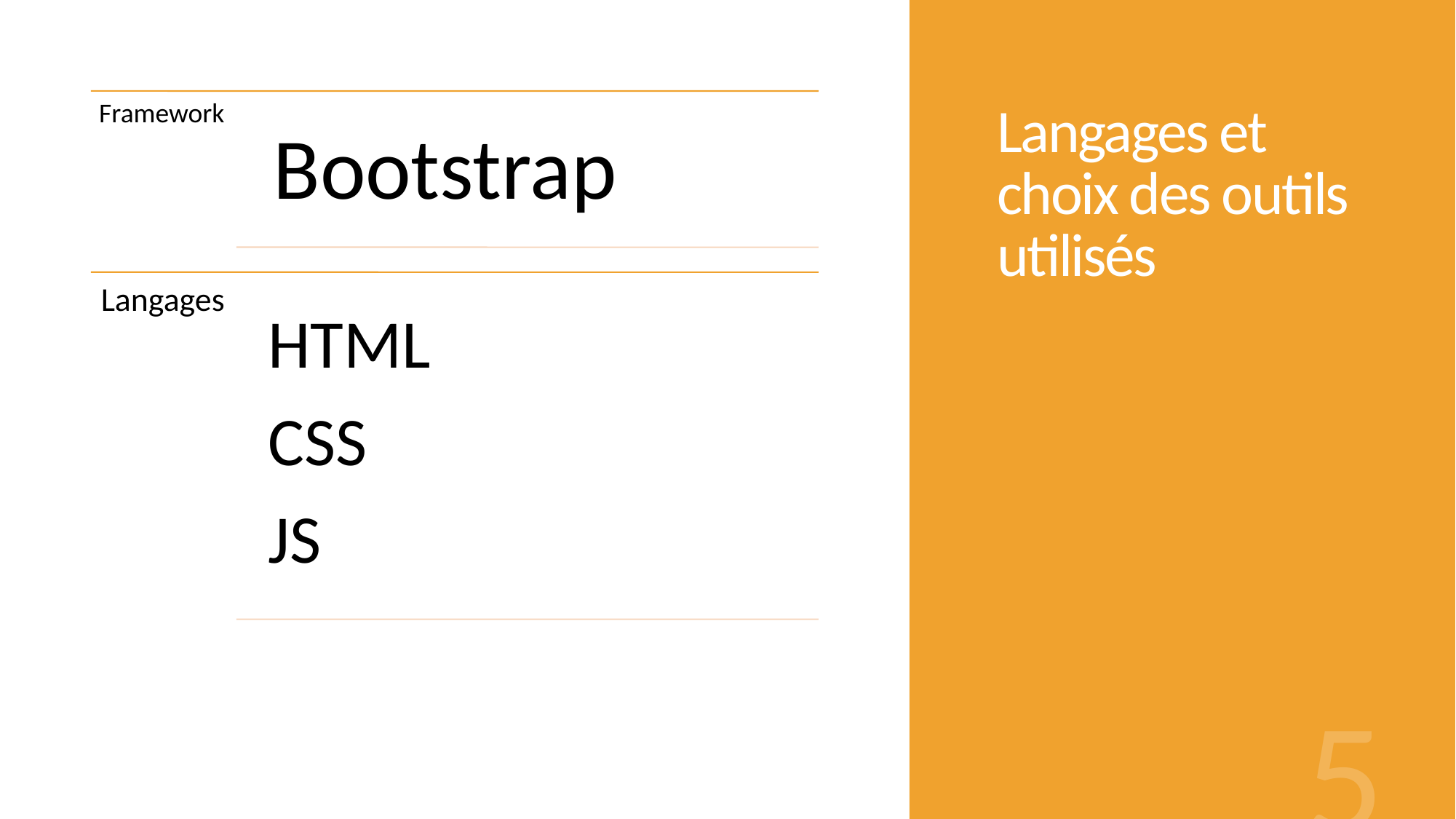

# Langages et choix des outils utilisés
Framework
Bootstrap
Langages
HTML
CSS
JS

5